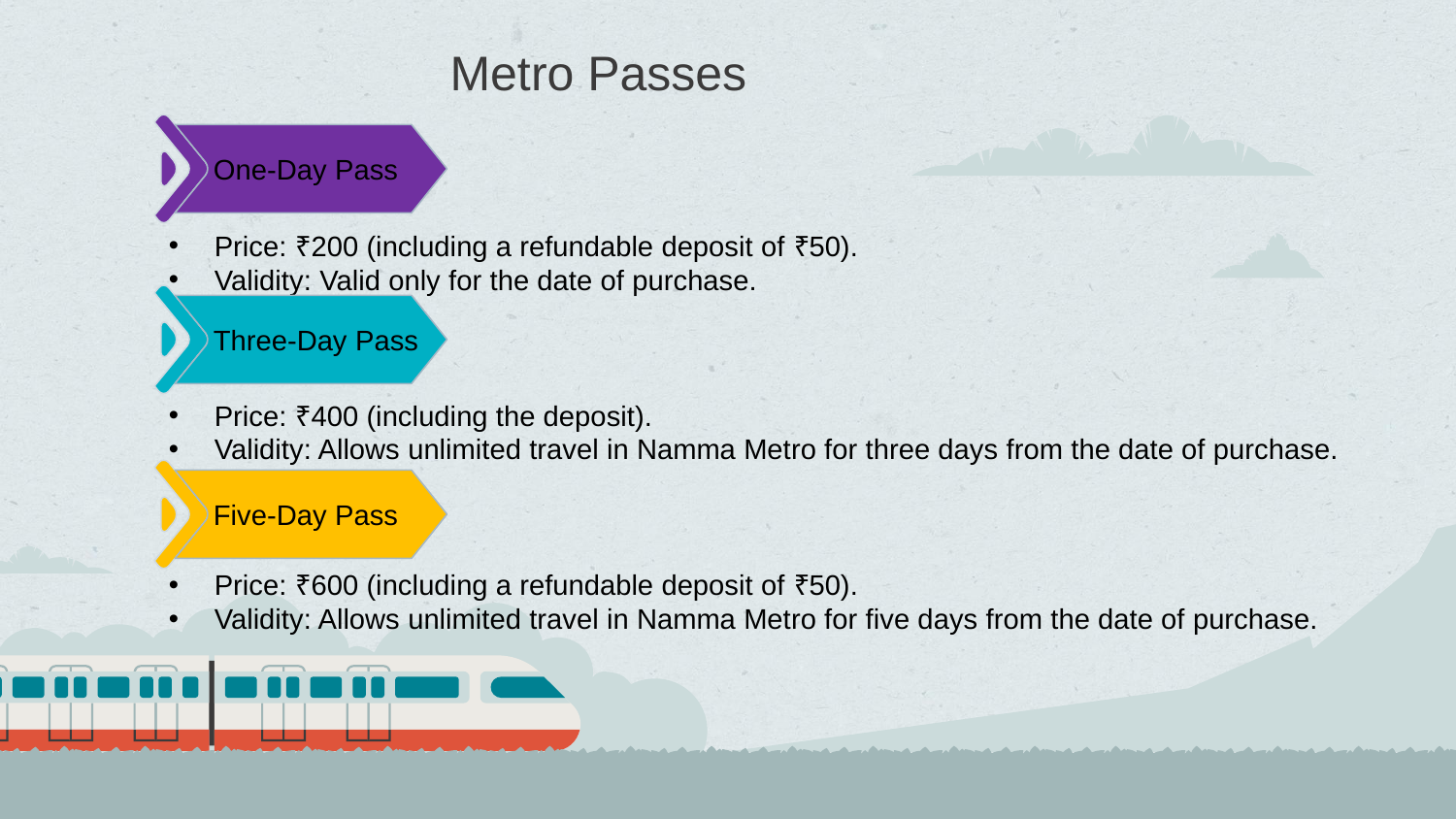

# Metro Passes

   One-Day Pass

Price: ₹200 (including a refundable deposit of ₹50).
Validity: Valid only for the date of purchase.

Price: ₹400 (including the deposit).
Validity: Allows unlimited travel in Namma Metro for three days from the date of purchase.

Price: ₹600 (including a refundable deposit of ₹50).
Validity: Allows unlimited travel in Namma Metro for five days from the date of purchase.

   Three-Day Pass

   Five-Day Pass